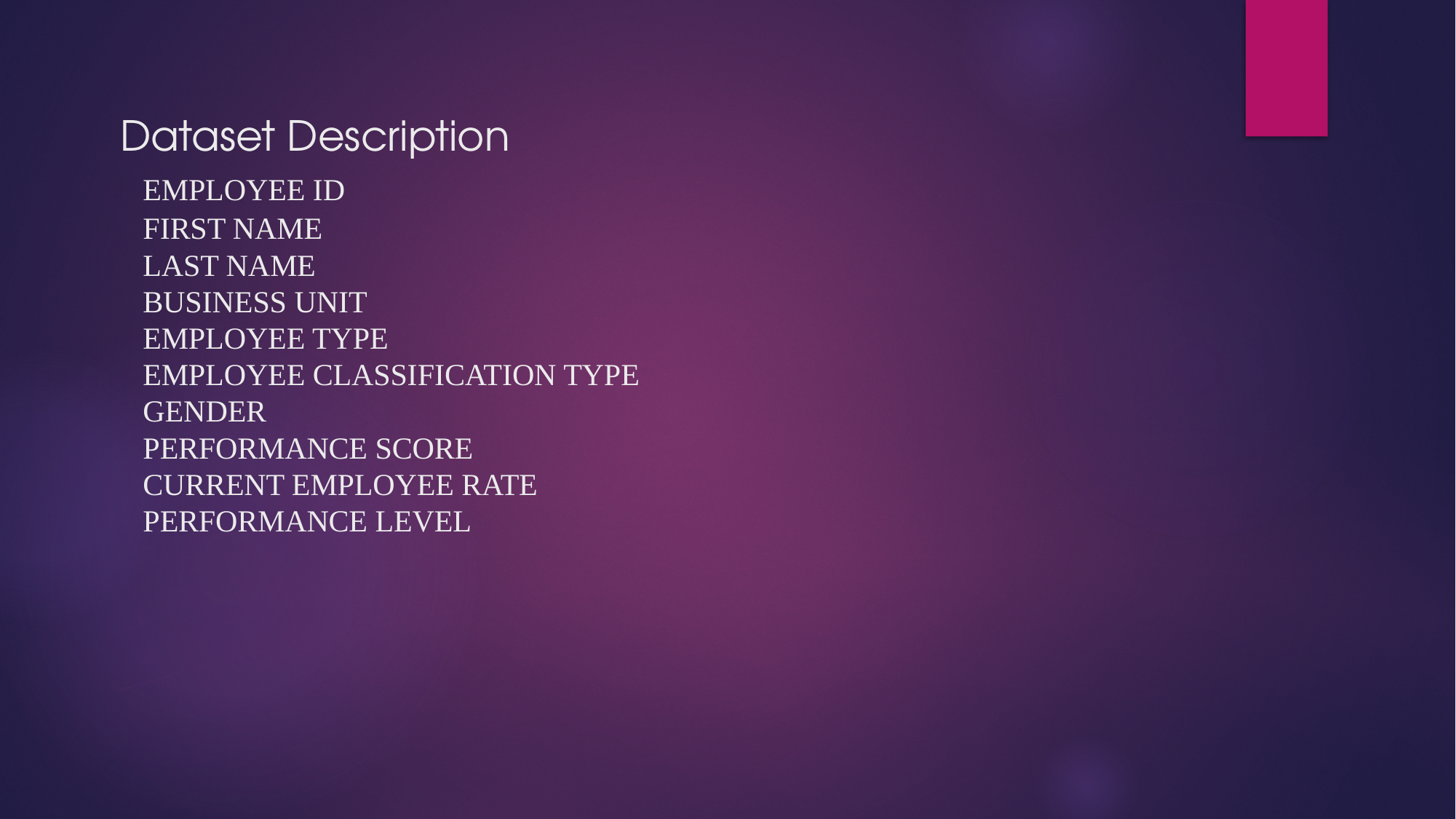

# Dataset Description EMPLOYEE ID FIRST NAME LAST NAME BUSINESS UNIT EMPLOYEE TYPE EMPLOYEE CLASSIFICATION TYPE GENDER PERFORMANCE SCORE CURRENT EMPLOYEE RATE PERFORMANCE LEVEL